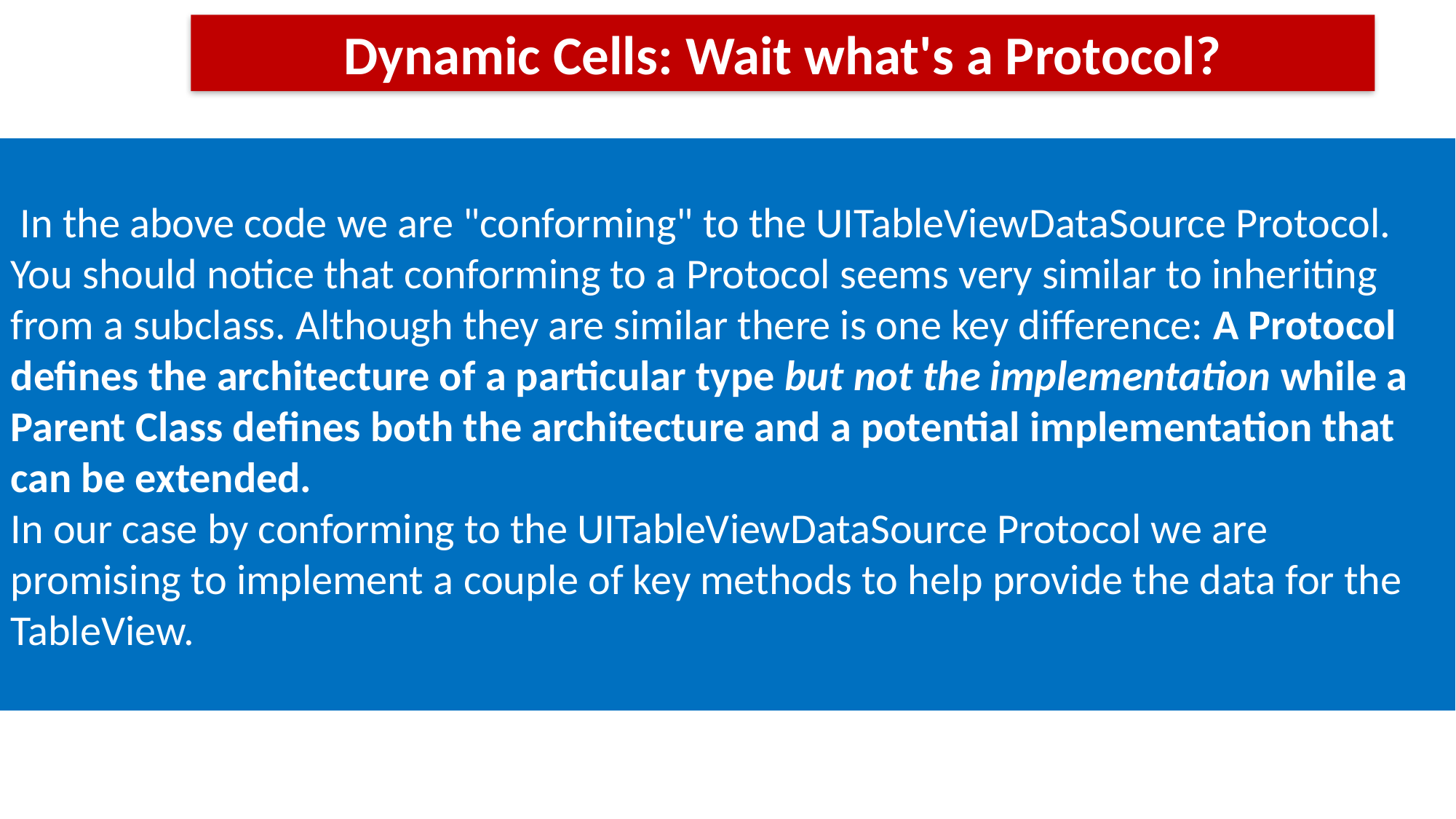

Dynamic Cells: Wait what's a Protocol?

 In the above code we are "conforming" to the UITableViewDataSource Protocol. You should notice that conforming to a Protocol seems very similar to inheriting from a subclass. Although they are similar there is one key difference: A Protocol defines the architecture of a particular type but not the implementation while a Parent Class defines both the architecture and a potential implementation that can be extended.
In our case by conforming to the UITableViewDataSource Protocol we are promising to implement a couple of key methods to help provide the data for the TableView.